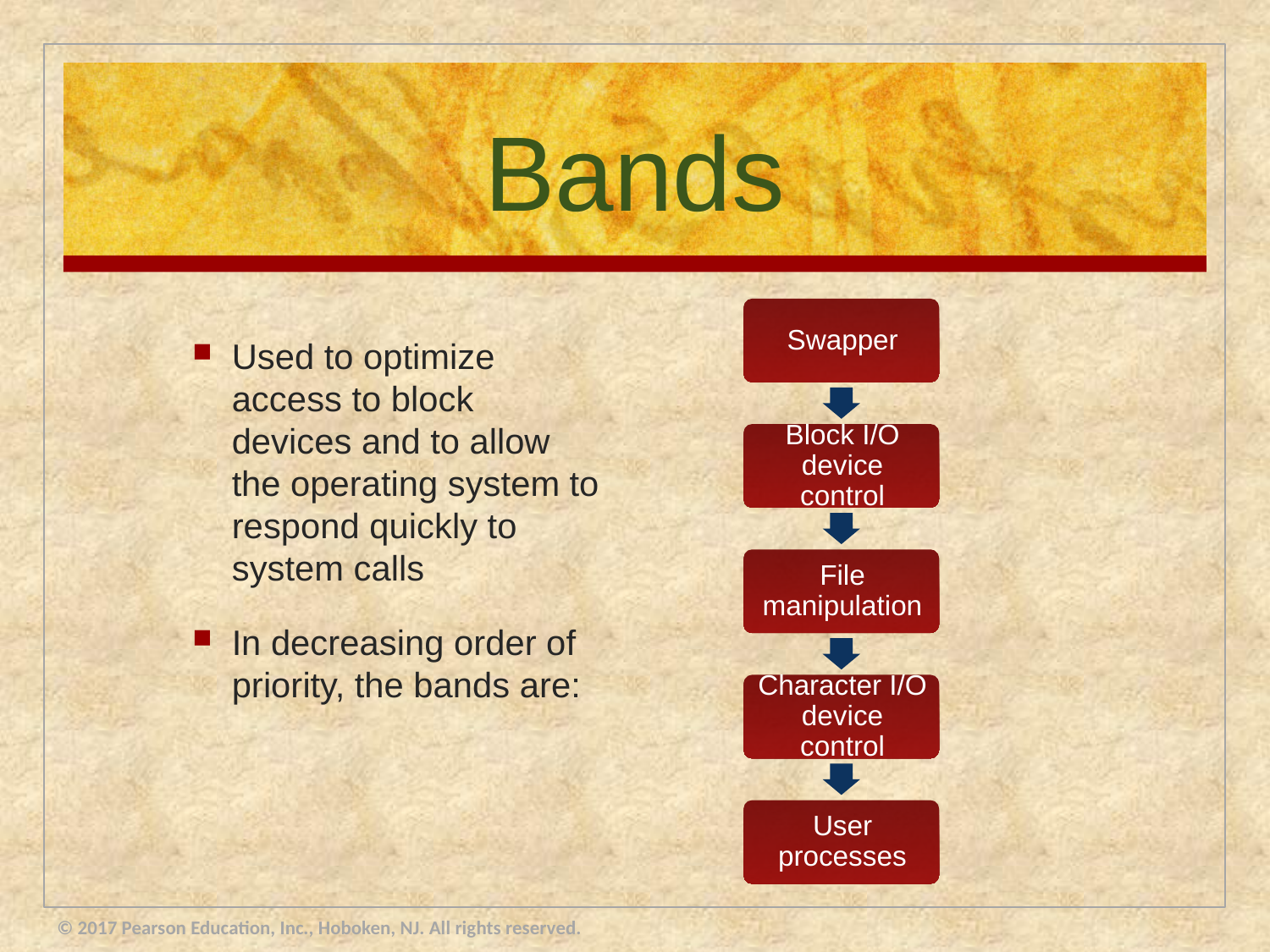

# Bands
Swapper

Block I/O device control

File manipulation

Character I/O device control

User processes
Used to optimize access to block devices and to allow the operating system to respond quickly to system calls
In decreasing order of priority, the bands are:

© 2017 Pearson Education, Inc., Hoboken, NJ. All rights reserved.